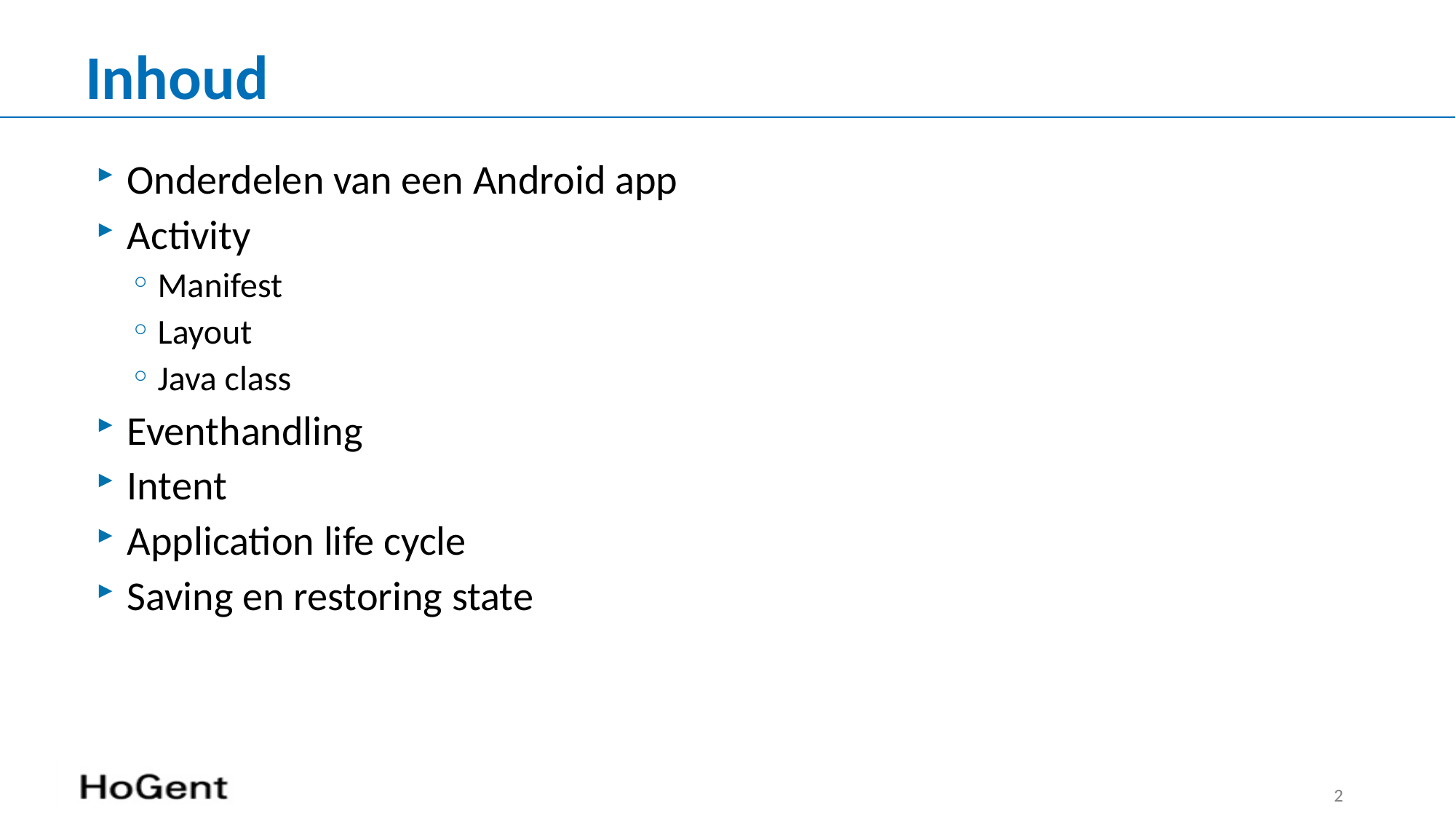

# Inhoud
Onderdelen van een Android app
Activity
Manifest
Layout
Java class
Eventhandling
Intent
Application life cycle
Saving en restoring state
2